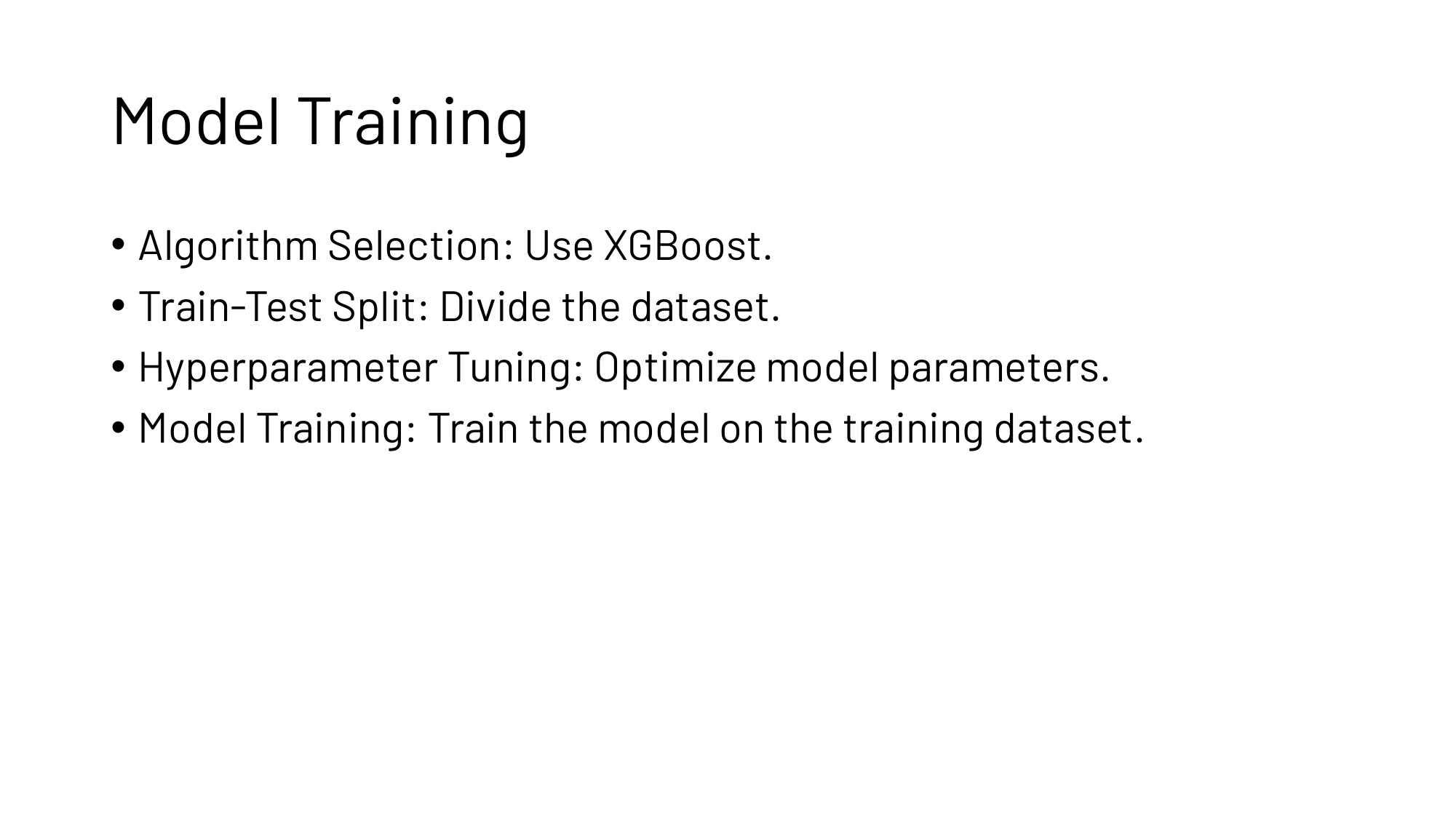

# Model Training
Algorithm Selection: Use XGBoost.
Train-Test Split: Divide the dataset.
Hyperparameter Tuning: Optimize model parameters.
Model Training: Train the model on the training dataset.